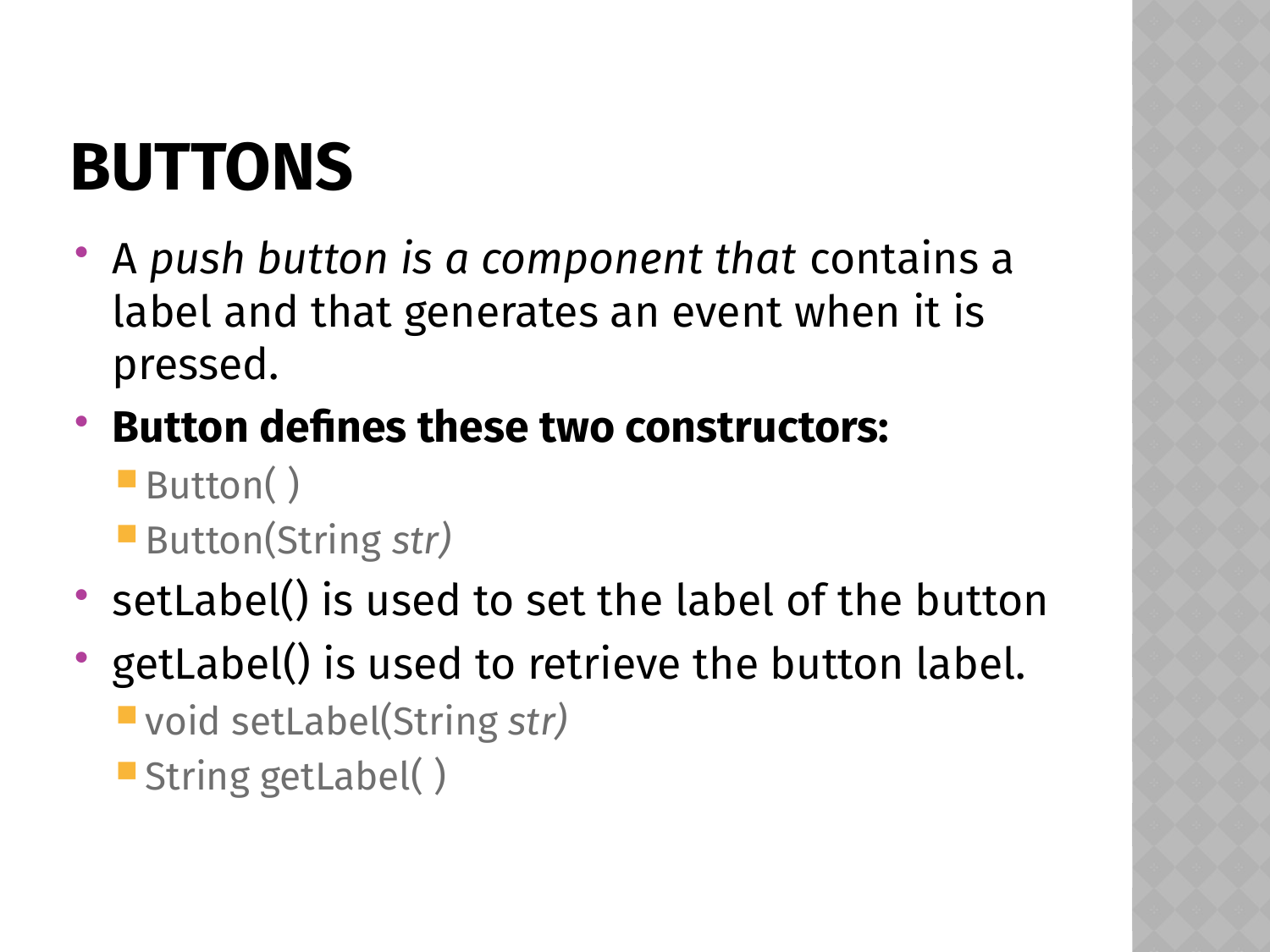

# Buttons
A push button is a component that contains a label and that generates an event when it is pressed.
Button defines these two constructors:
Button( )
Button(String str)
setLabel() is used to set the label of the button
getLabel() is used to retrieve the button label.
void setLabel(String str)
String getLabel( )